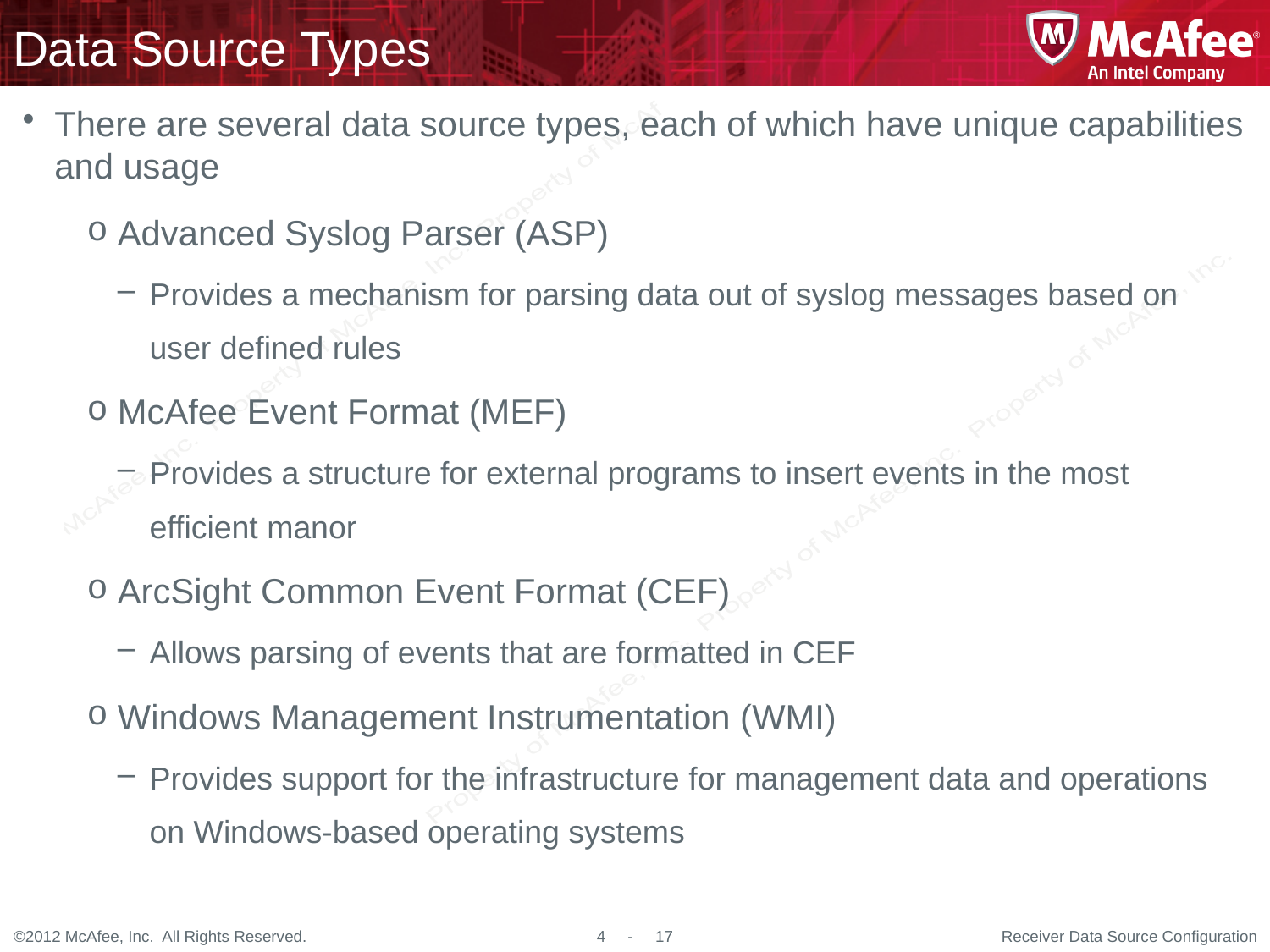

# Data Source Types
There are several data source types, each of which have unique capabilities and usage
Advanced Syslog Parser (ASP)
Provides a mechanism for parsing data out of syslog messages based on user defined rules
McAfee Event Format (MEF)
Provides a structure for external programs to insert events in the most efficient manor
ArcSight Common Event Format (CEF)
Allows parsing of events that are formatted in CEF
Windows Management Instrumentation (WMI)
Provides support for the infrastructure for management data and operations on Windows-based operating systems

Receiver Data Source Configuration